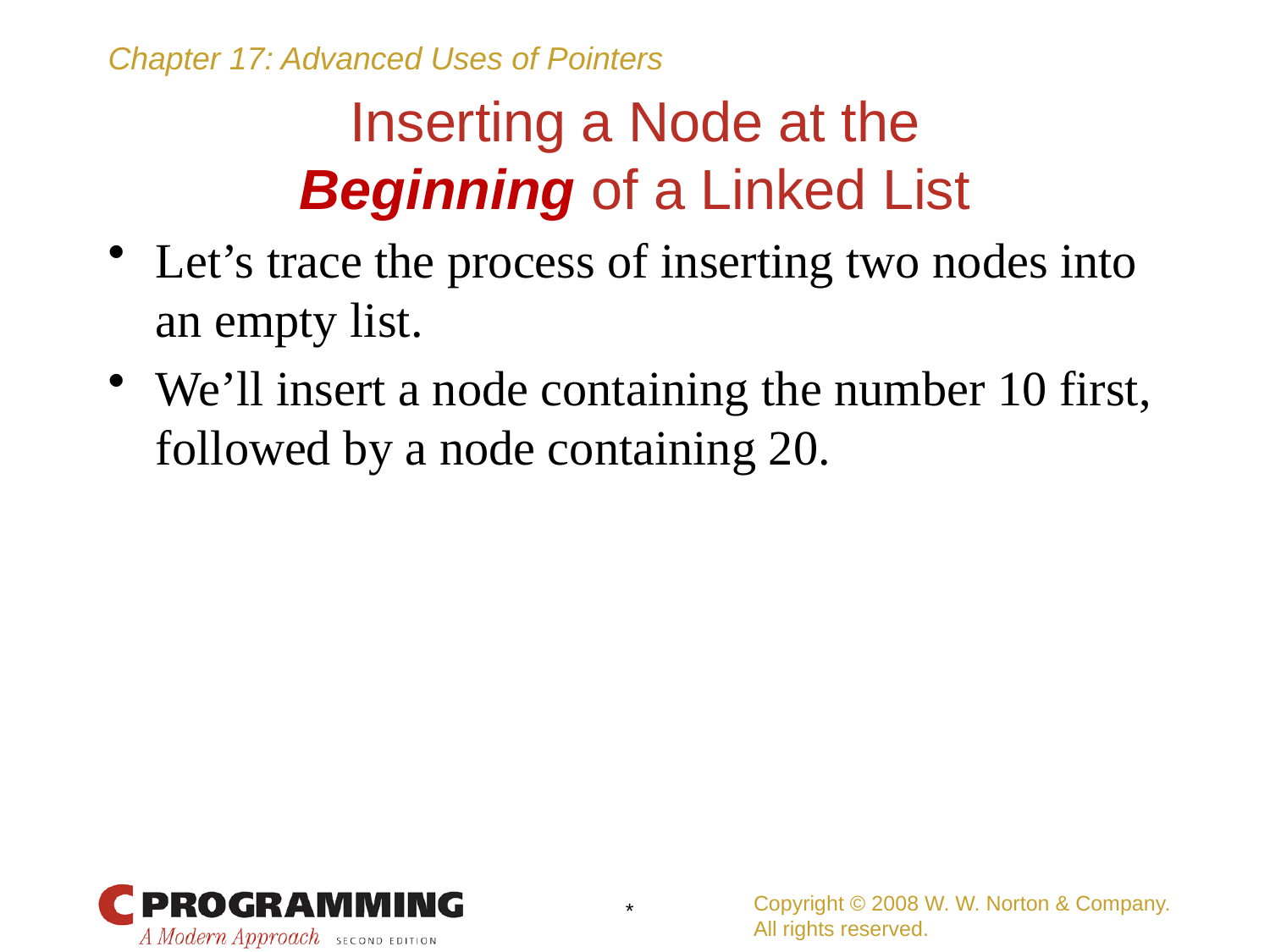

# Inserting a Node at the Beginning of a Linked List
Let’s trace the process of inserting two nodes into an empty list.
We’ll insert a node containing the number 10 first, followed by a node containing 20.
Copyright © 2008 W. W. Norton & Company.
All rights reserved.
*